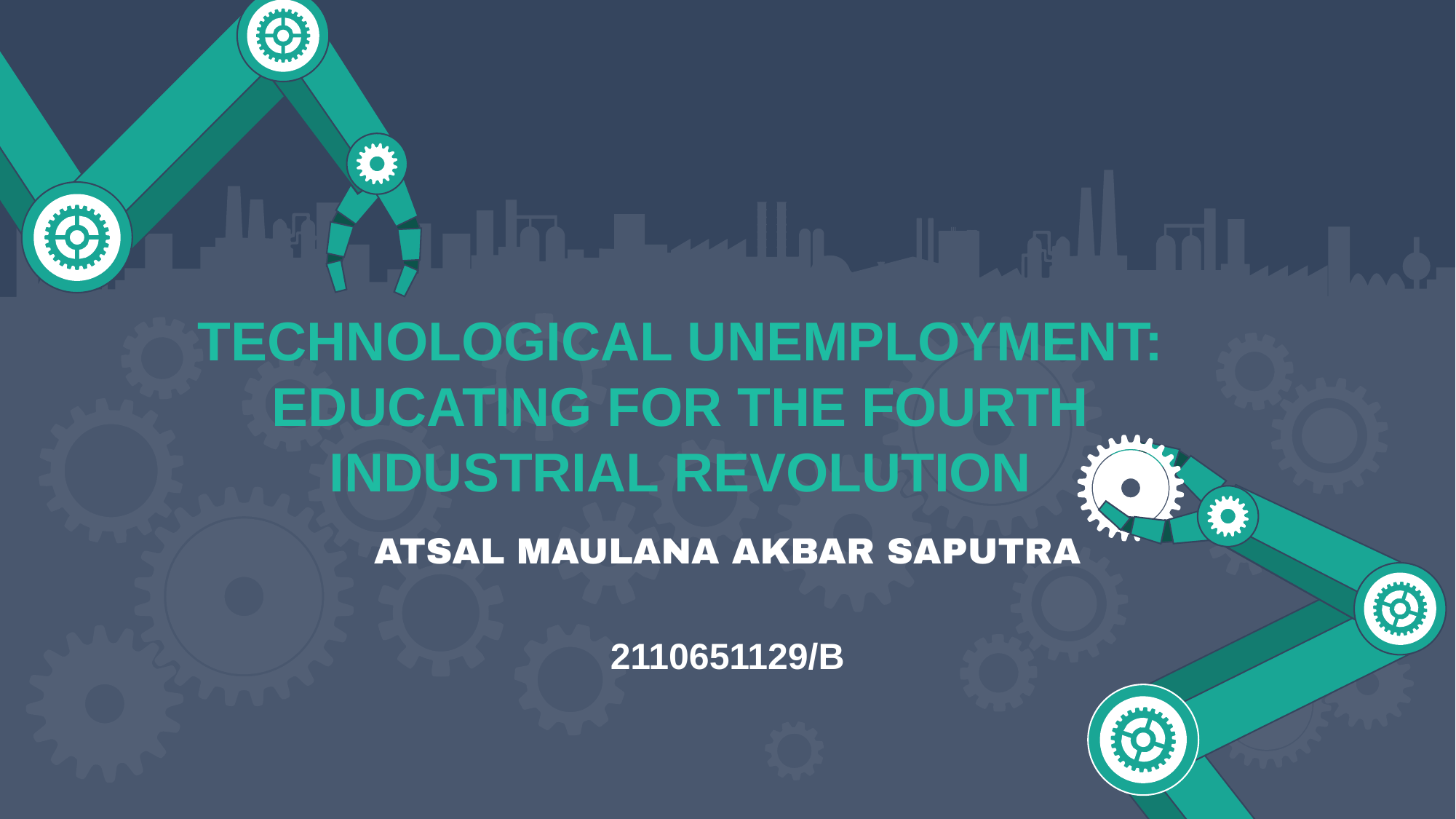

TECHNOLOGICAL UNEMPLOYMENT: EDUCATING FOR THE FOURTH INDUSTRIAL REVOLUTION

ATSAL MAULANA AKBAR SAPUTRA
2110651129/B